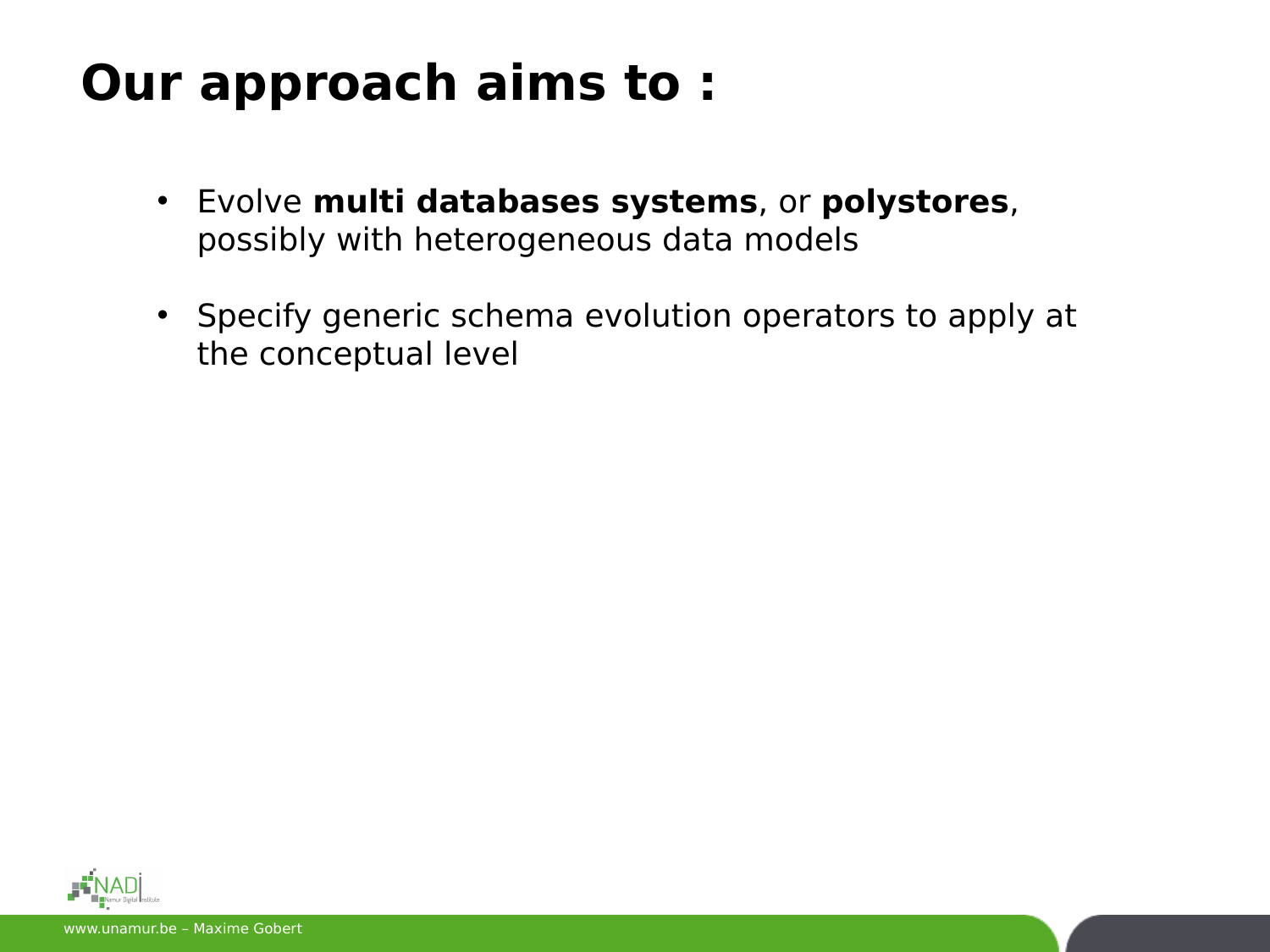

Our approach aims to :

Evolve multi databases systems, or polystores, possibly with heterogeneous data models

Specify generic schema evolution operators to apply at the conceptual level